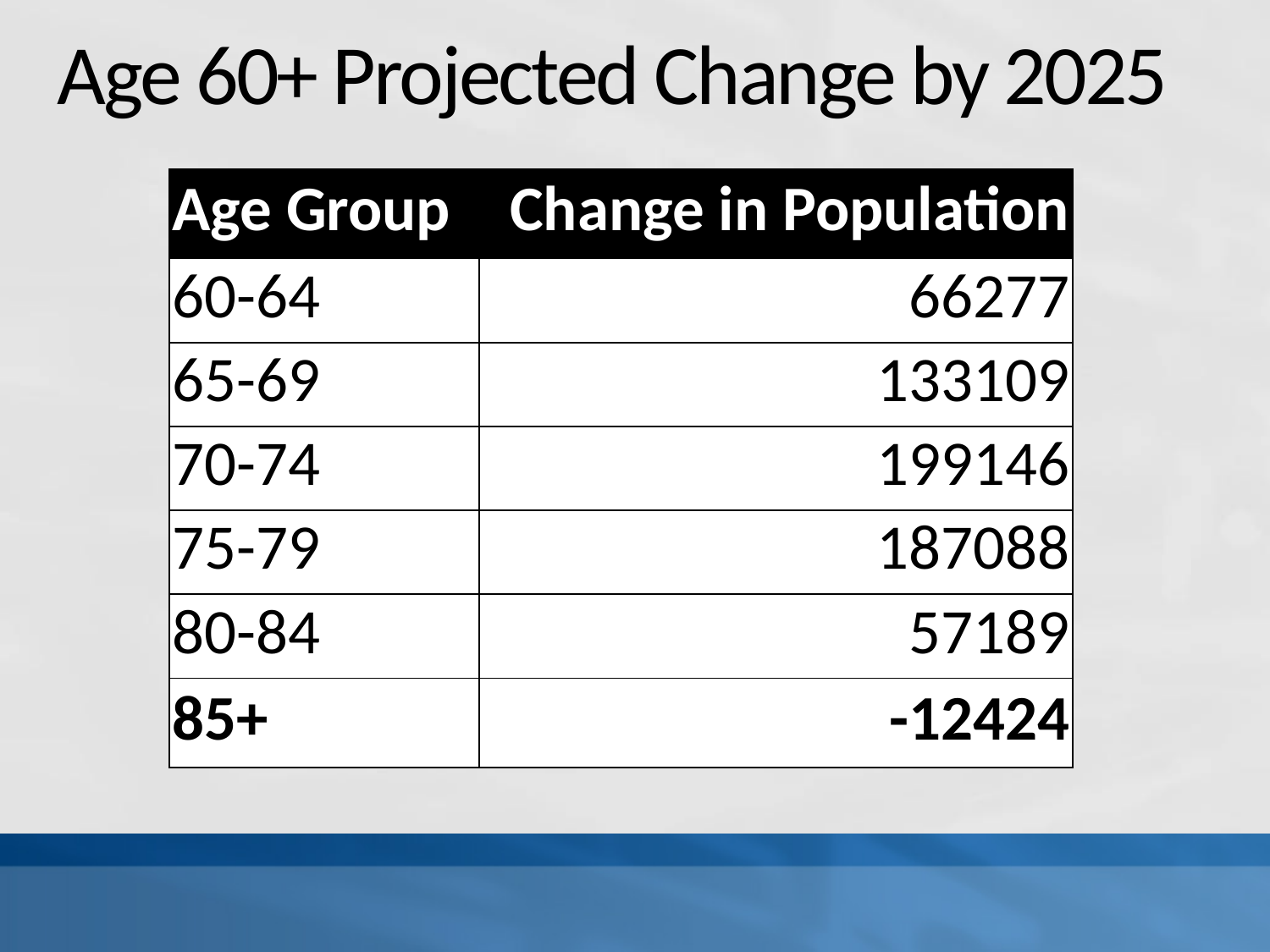

# Age 60+ Projected Change by 2025
| Age Group | Change in Population |
| --- | --- |
| 60-64 | 66277 |
| 65-69 | 133109 |
| 70-74 | 199146 |
| 75-79 | 187088 |
| 80-84 | 57189 |
| 85+ | -12424 |